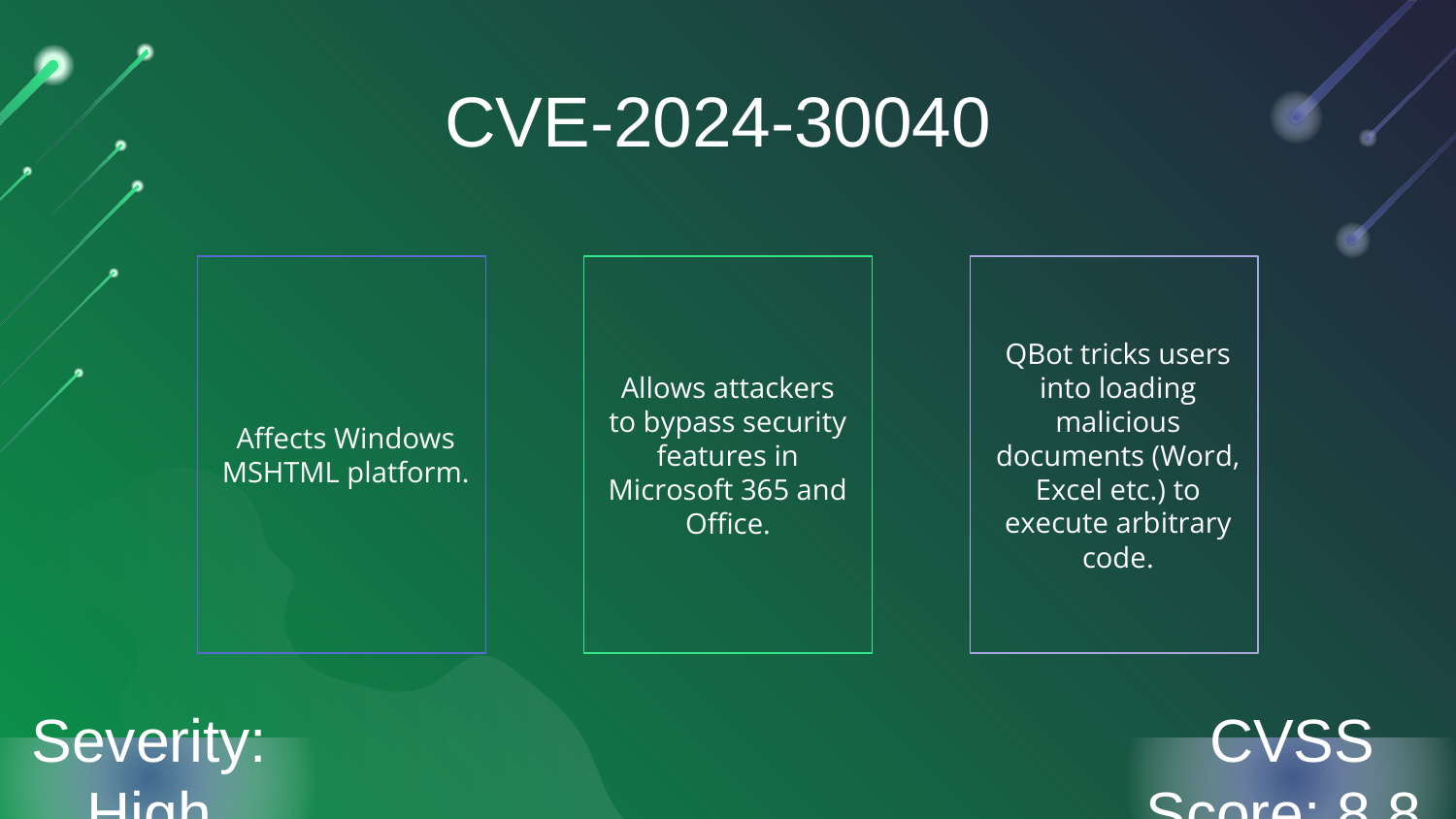

# CVE-2024-30040

QBot tricks users into loading malicious documents (Word, Excel etc.) to execute arbitrary code.
Allows attackers to bypass security features in Microsoft 365 and Office.
Affects Windows MSHTML platform.
Severity: High
CVSS Score: 8.8